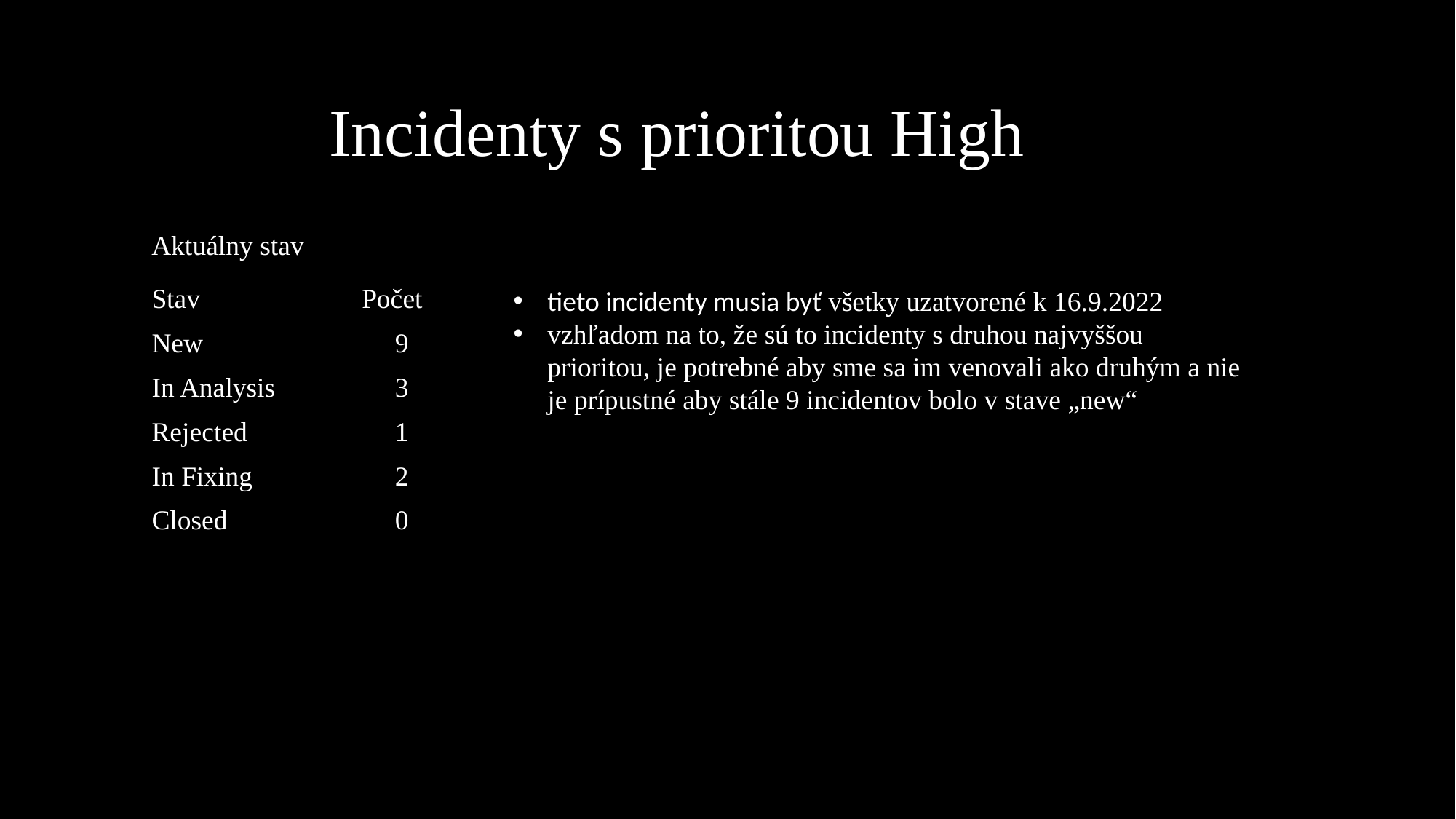

# Incidenty s prioritou High
Aktuálny stav
| Stav | Počet |
| --- | --- |
| New | 9 |
| In Analysis | 3 |
| Rejected | 1 |
| In Fixing | 2 |
| Closed | 0 |
tieto incidenty musia byť všetky uzatvorené k 16.9.2022
vzhľadom na to, že sú to incidenty s druhou najvyššou prioritou, je potrebné aby sme sa im venovali ako druhým a nie je prípustné aby stále 9 incidentov bolo v stave „new“